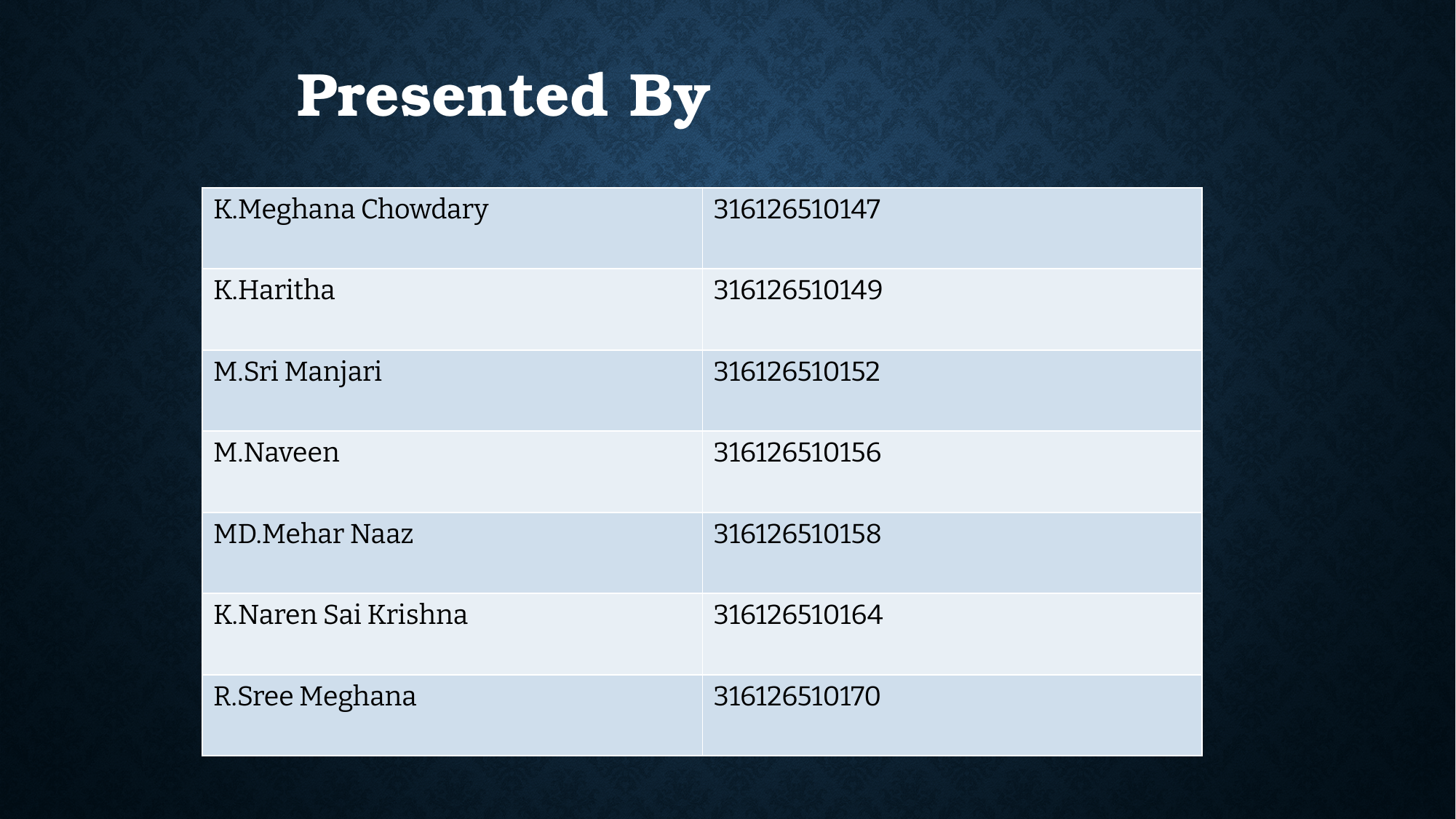

Presented By
| K.Meghana Chowdary | 316126510147 |
| --- | --- |
| K.Haritha | 316126510149 |
| M.Sri Manjari | 316126510152 |
| M.Naveen | 316126510156 |
| MD.Mehar Naaz | 316126510158 |
| K.Naren Sai Krishna | 316126510164 |
| R.Sree Meghana | 316126510170 |